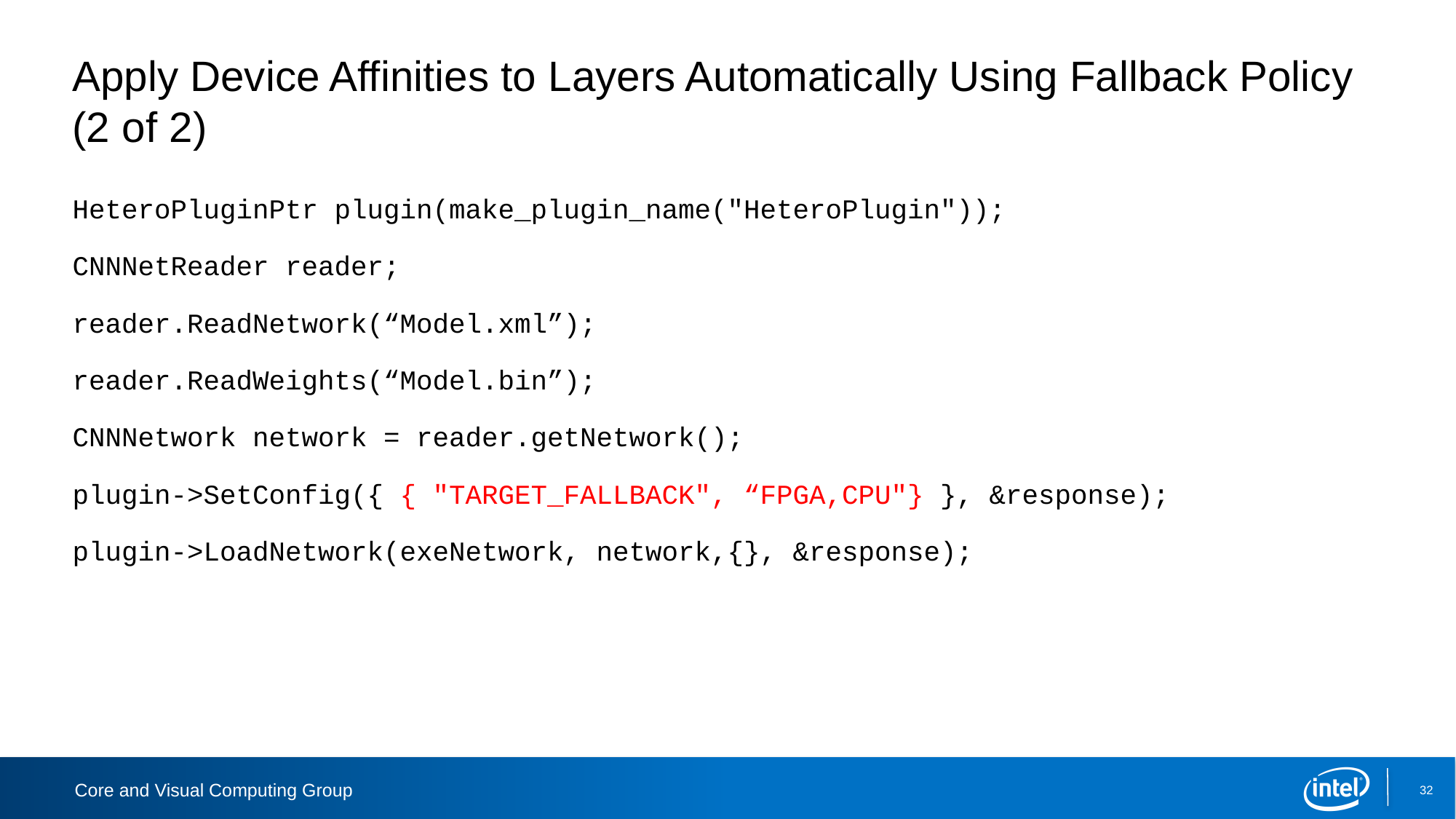

# Apply Device Affinities to Layers Automatically Using Fallback Policy (2 of 2)
HeteroPluginPtr plugin(make_plugin_name("HeteroPlugin"));
CNNNetReader reader;
reader.ReadNetwork(“Model.xml”);
reader.ReadWeights(“Model.bin”);
CNNNetwork network = reader.getNetwork();
plugin->SetConfig({ { "TARGET_FALLBACK", “FPGA,CPU"} }, &response);
plugin->LoadNetwork(exeNetwork, network,{}, &response);

32